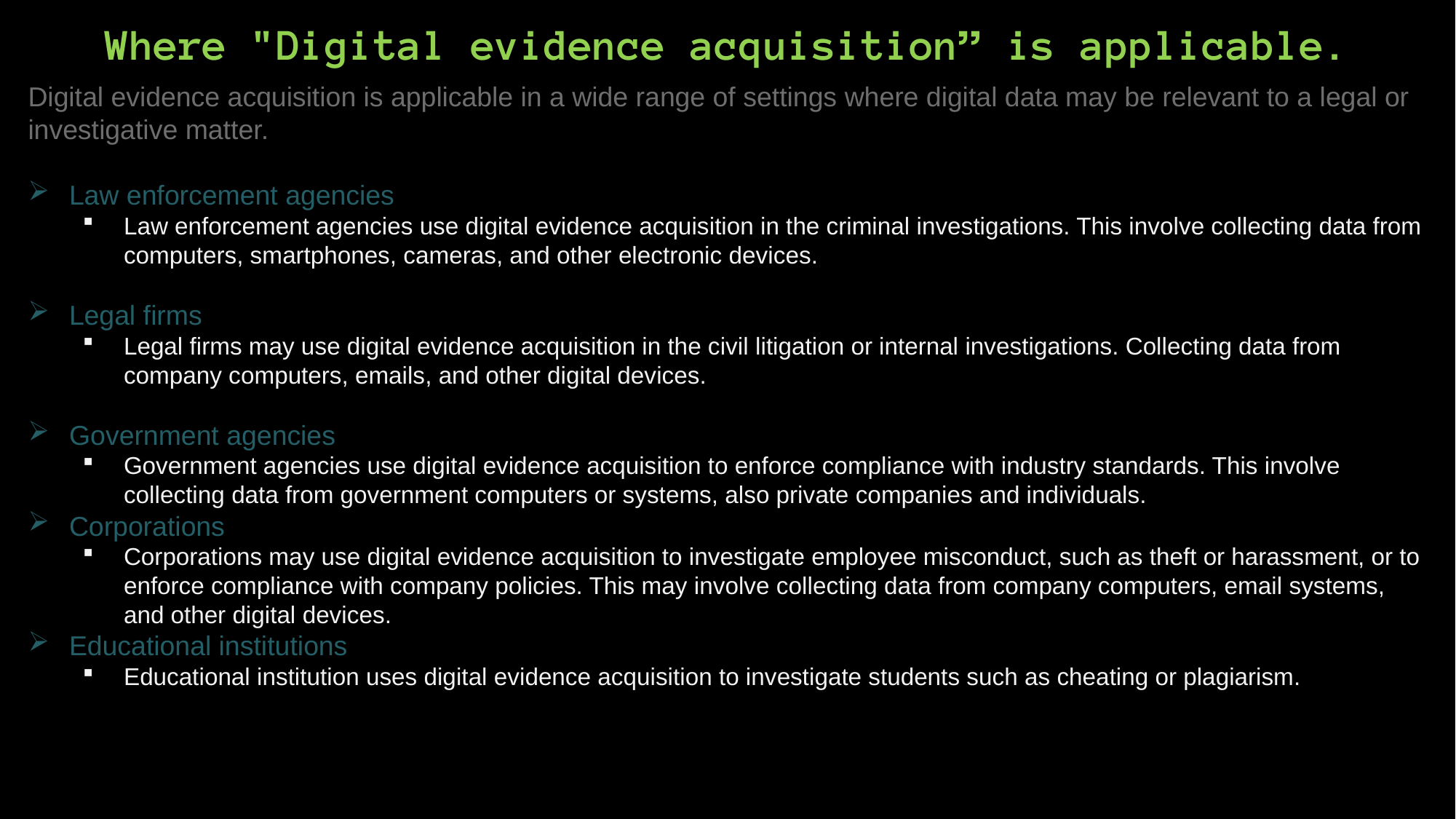

# Where "Digital evidence acquisition” is applicable.
Digital evidence acquisition is applicable in a wide range of settings where digital data may be relevant to a legal or investigative matter.

Law enforcement agencies
Law enforcement agencies use digital evidence acquisition in the criminal investigations. This involve collecting data from computers, smartphones, cameras, and other electronic devices.

Legal firms
Legal firms may use digital evidence acquisition in the civil litigation or internal investigations. Collecting data from company computers, emails, and other digital devices.

Government agencies
Government agencies use digital evidence acquisition to enforce compliance with industry standards. This involve collecting data from government computers or systems, also private companies and individuals.
Corporations
Corporations may use digital evidence acquisition to investigate employee misconduct, such as theft or harassment, or to enforce compliance with company policies. This may involve collecting data from company computers, email systems, and other digital devices.
Educational institutions
Educational institution uses digital evidence acquisition to investigate students such as cheating or plagiarism.